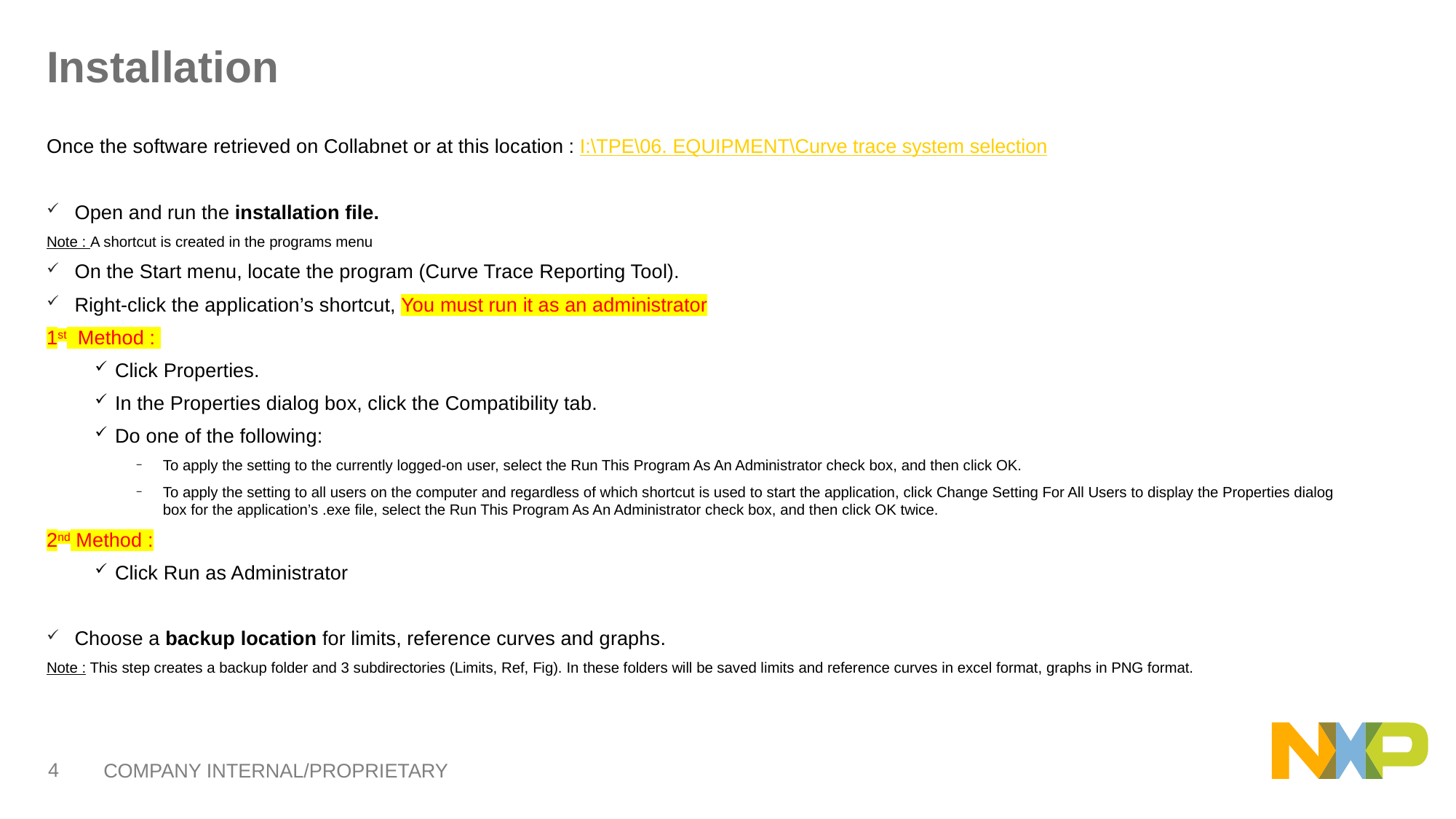

# Installation
Once the software retrieved on Collabnet or at this location : I:\TPE\06. EQUIPMENT\Curve trace system selection

Open and run the installation file.
Note : A shortcut is created in the programs menu
On the Start menu, locate the program (Curve Trace Reporting Tool).
Right-click the application’s shortcut, You must run it as an administrator
1st  Method :
Click Properties.
In the Properties dialog box, click the Compatibility tab.
Do one of the following:
To apply the setting to the currently logged-on user, select the Run This Program As An Administrator check box, and then click OK.
To apply the setting to all users on the computer and regardless of which shortcut is used to start the application, click Change Setting For All Users to display the Properties dialog box for the application’s .exe file, select the Run This Program As An Administrator check box, and then click OK twice.
2nd Method :
Click Run as Administrator

Choose a backup location for limits, reference curves and graphs.
Note : This step creates a backup folder and 3 subdirectories (Limits, Ref, Fig). In these folders will be saved limits and reference curves in excel format, graphs in PNG format.